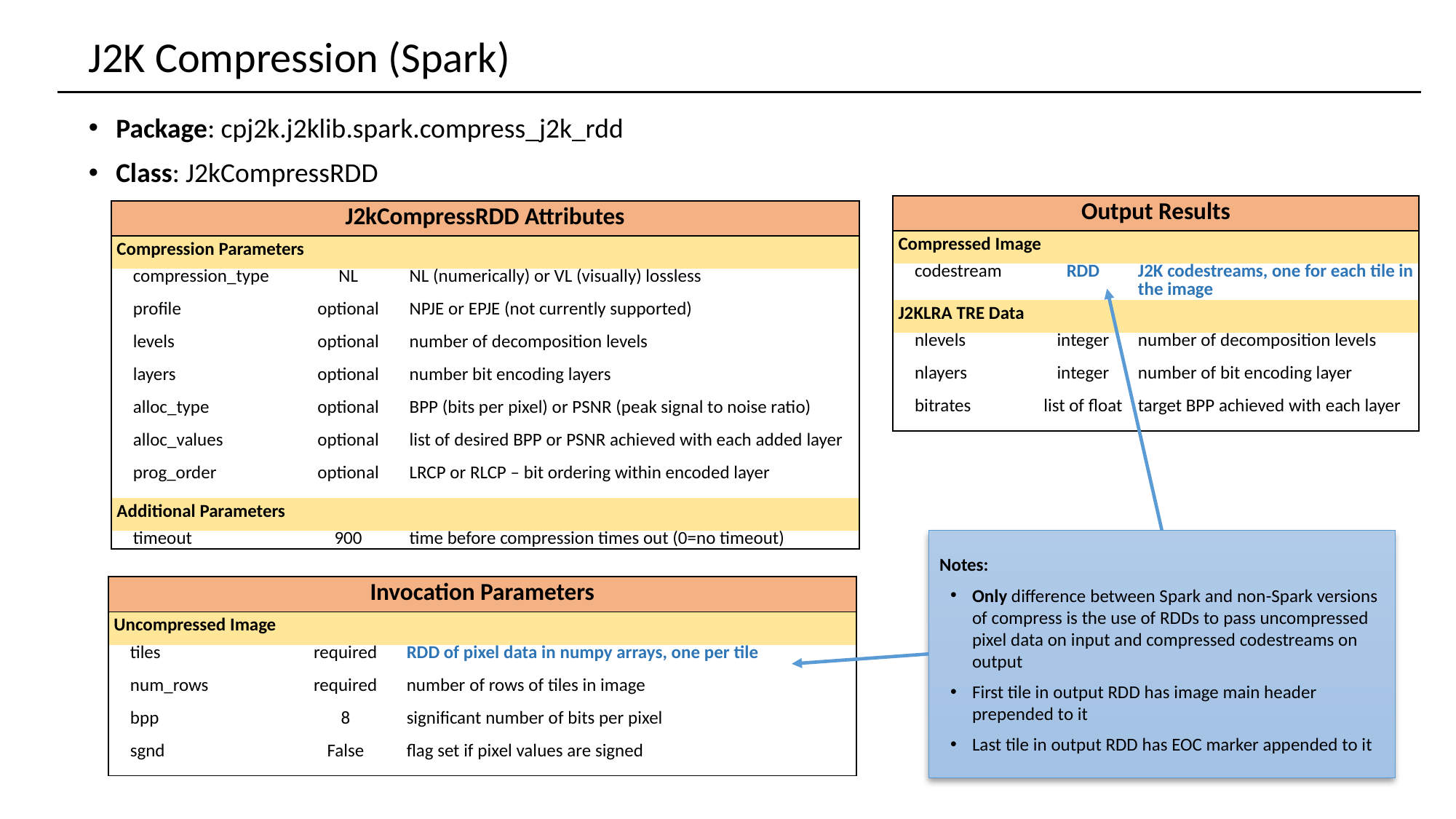

# J2K Compression (Spark)
Package: cpj2k.j2klib.spark.compress_j2k_rdd
Class: J2kCompressRDD
| Output Results |  |  |
| --- | --- | --- |
| Compressed Image |  |  |
| codestream | RDD | J2K codestreams, one for each tile in the image |
| J2KLRA TRE Data |  |  |
| nlevels | integer | number of decomposition levels |
| nlayers | integer | number of bit encoding layer |
| bitrates | list of float | target BPP achieved with each layer |
| J2kCompressRDD Attributes |  |  |
| --- | --- | --- |
| Compression Parameters |  |  |
| compression\_type | NL | NL (numerically) or VL (visually) lossless |
| profile | optional | NPJE or EPJE (not currently supported) |
| levels | optional | number of decomposition levels |
| layers | optional | number bit encoding layers |
| alloc\_type | optional | BPP (bits per pixel) or PSNR (peak signal to noise ratio) |
| alloc\_values | optional | list of desired BPP or PSNR achieved with each added layer |
| prog\_order | optional | LRCP or RLCP – bit ordering within encoded layer |
| Additional Parameters |  |  |
| timeout | 900 | time before compression times out (0=no timeout) |
Notes:
Only difference between Spark and non-Spark versions of compress is the use of RDDs to pass uncompressed pixel data on input and compressed codestreams on output
First tile in output RDD has image main header prepended to it
Last tile in output RDD has EOC marker appended to it
| Invocation Parameters |  |  |
| --- | --- | --- |
| Uncompressed Image |  |  |
| tiles | required | RDD of pixel data in numpy arrays, one per tile |
| num\_rows | required | number of rows of tiles in image |
| bpp | 8 | significant number of bits per pixel |
| sgnd | False | flag set if pixel values are signed |